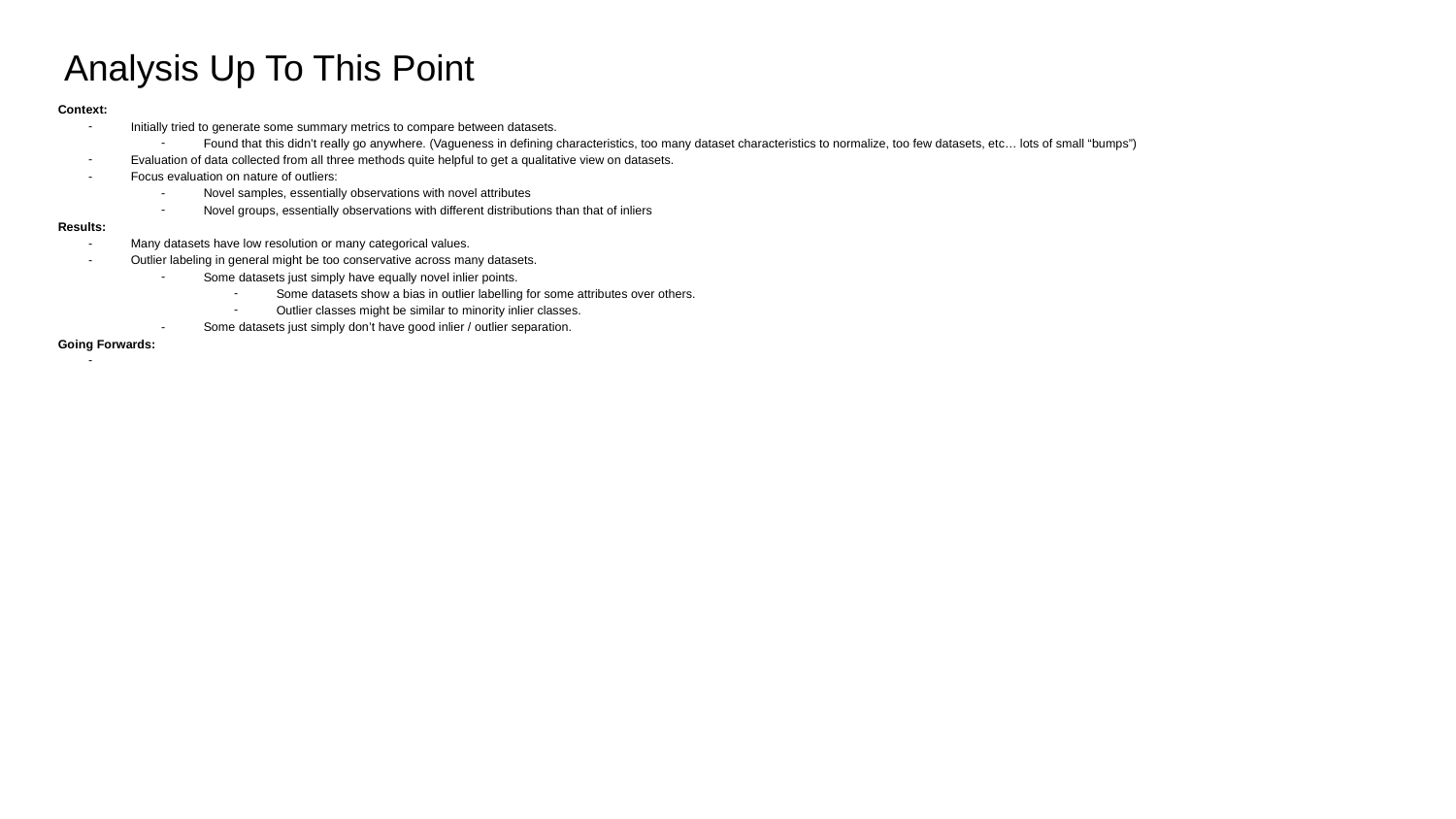

# Analysis Up To This Point
Context:
Initially tried to generate some summary metrics to compare between datasets.
Found that this didn’t really go anywhere. (Vagueness in defining characteristics, too many dataset characteristics to normalize, too few datasets, etc… lots of small “bumps”)
Evaluation of data collected from all three methods quite helpful to get a qualitative view on datasets.
Focus evaluation on nature of outliers:
Novel samples, essentially observations with novel attributes
Novel groups, essentially observations with different distributions than that of inliers
Results:
Many datasets have low resolution or many categorical values.
Outlier labeling in general might be too conservative across many datasets.
Some datasets just simply have equally novel inlier points.
Some datasets show a bias in outlier labelling for some attributes over others.
Outlier classes might be similar to minority inlier classes.
Some datasets just simply don’t have good inlier / outlier separation.
Going Forwards: